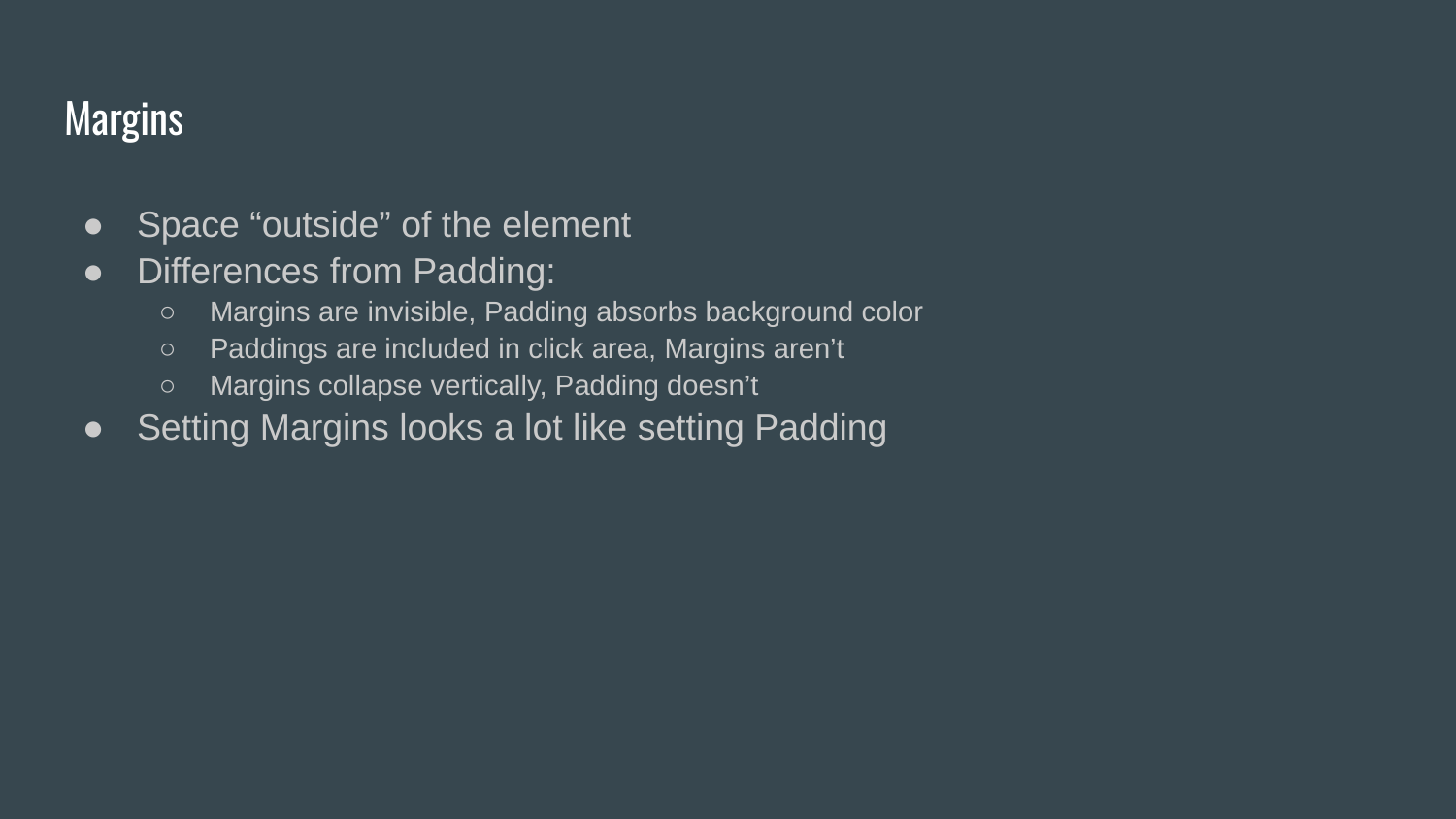

# Margins
Space “outside” of the element
Differences from Padding:
Margins are invisible, Padding absorbs background color
Paddings are included in click area, Margins aren’t
Margins collapse vertically, Padding doesn’t
Setting Margins looks a lot like setting Padding